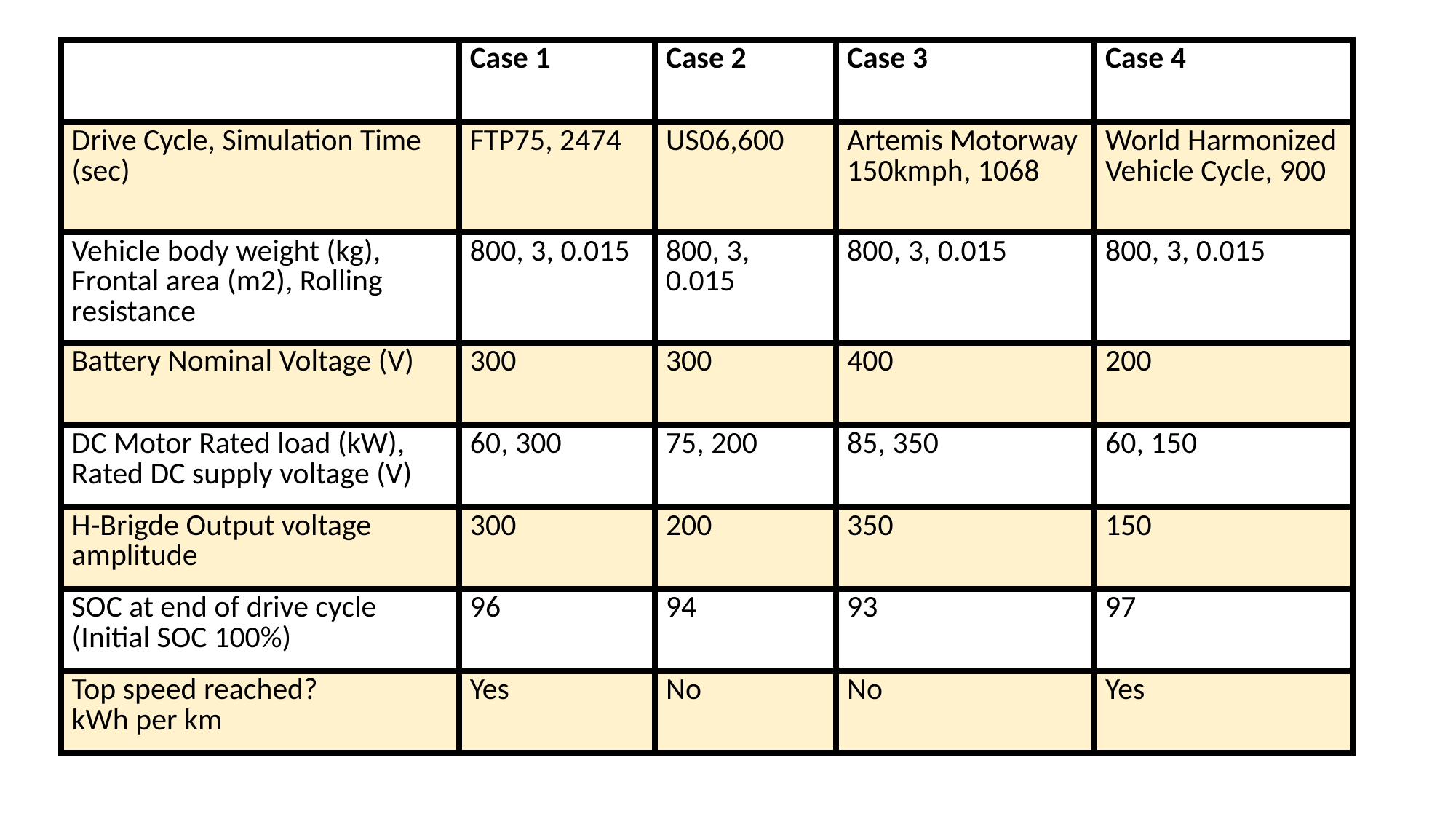

|  | Case 1 | Case 2 | Case 3 | Case 4 |
| --- | --- | --- | --- | --- |
| Drive Cycle, Simulation Time (sec) | FTP75, 2474 | US06,600 | Artemis Motorway 150kmph, 1068 | World Harmonized Vehicle Cycle, 900 |
| Vehicle body weight (kg), Frontal area (m2), Rolling resistance | 800, 3, 0.015 | 800, 3, 0.015 | 800, 3, 0.015 | 800, 3, 0.015 |
| Battery Nominal Voltage (V) | 300 | 300 | 400 | 200 |
| DC Motor Rated load (kW), Rated DC supply voltage (V) | 60, 300 | 75, 200 | 85, 350 | 60, 150 |
| H-Brigde Output voltage amplitude | 300 | 200 | 350 | 150 |
| SOC at end of drive cycle (Initial SOC 100%) | 96 | 94 | 93 | 97 |
| Top speed reached? kWh per km | Yes | No | No | Yes |